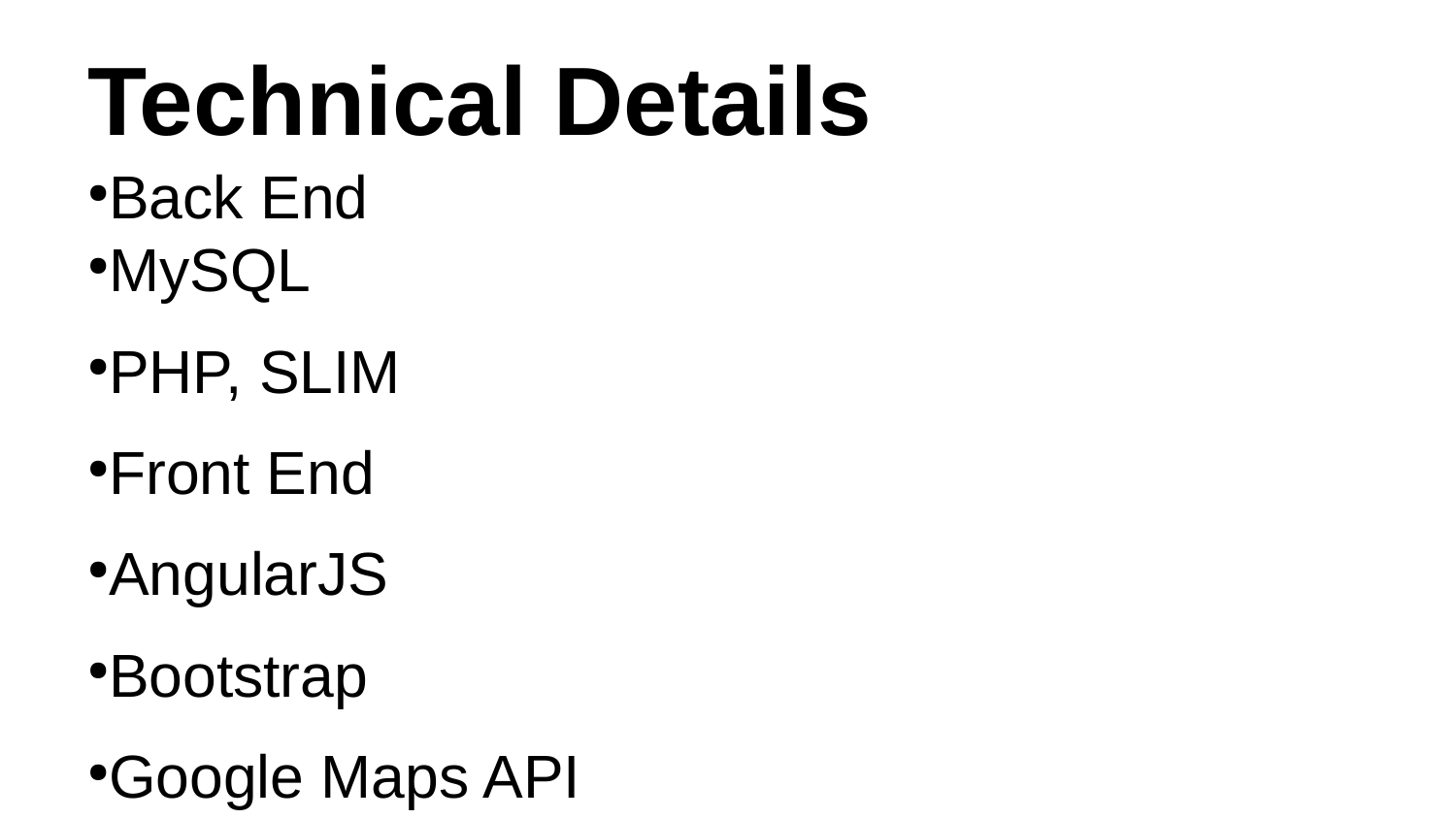

Technical Details
Back End
MySQL
PHP, SLIM
Front End
AngularJS
Bootstrap
Google Maps API